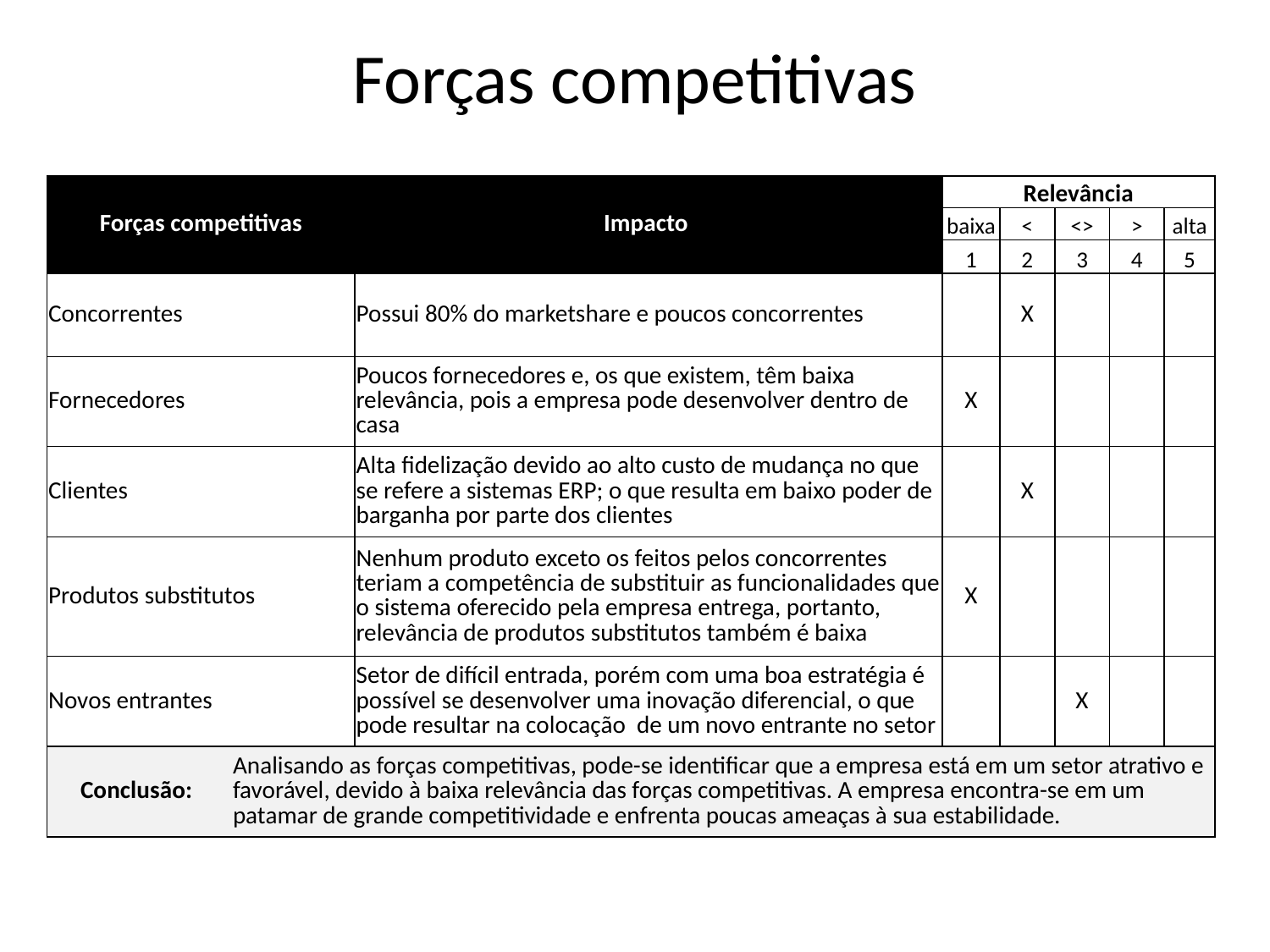

# Forças competitivas
| Forças competitivas |  | Impacto | Relevância |  |  |  |  |
| --- | --- | --- | --- | --- | --- | --- | --- |
|  |  |  | baixa | < | <> | > | alta |
|  |  |  | 1 | 2 | 3 | 4 | 5 |
| Concorrentes |  | Possui 80% do marketshare e poucos concorrentes |  | X |  |  |  |
| Fornecedores |  | Poucos fornecedores e, os que existem, têm baixa relevância, pois a empresa pode desenvolver dentro de casa | X |  |  |  |  |
| Clientes |  | Alta fidelização devido ao alto custo de mudança no que se refere a sistemas ERP; o que resulta em baixo poder de barganha por parte dos clientes |  | X |  |  |  |
| Produtos substitutos |  | Nenhum produto exceto os feitos pelos concorrentes teriam a competência de substituir as funcionalidades que o sistema oferecido pela empresa entrega, portanto, relevância de produtos substitutos também é baixa | X |  |  |  |  |
| Novos entrantes |  | Setor de difícil entrada, porém com uma boa estratégia é possível se desenvolver uma inovação diferencial, o que pode resultar na colocação de um novo entrante no setor |  |  | X |  |  |
| Conclusão: | Analisando as forças competitivas, pode-se identificar que a empresa está em um setor atrativo e favorável, devido à baixa relevância das forças competitivas. A empresa encontra-se em um patamar de grande competitividade e enfrenta poucas ameaças à sua estabilidade. |  |  |  |  |  |  |